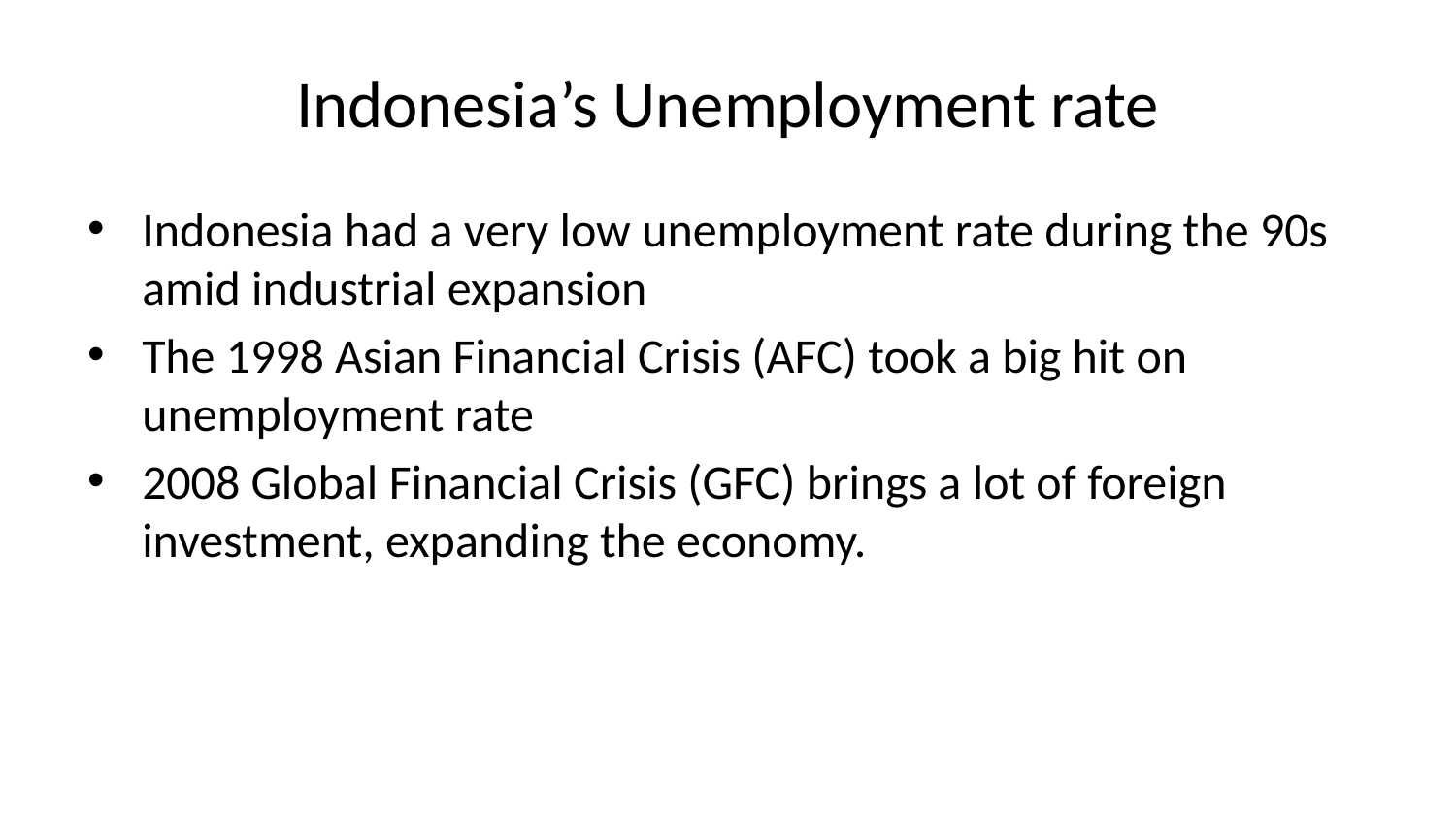

# Indonesia’s Unemployment rate
Indonesia had a very low unemployment rate during the 90s amid industrial expansion
The 1998 Asian Financial Crisis (AFC) took a big hit on unemployment rate
2008 Global Financial Crisis (GFC) brings a lot of foreign investment, expanding the economy.